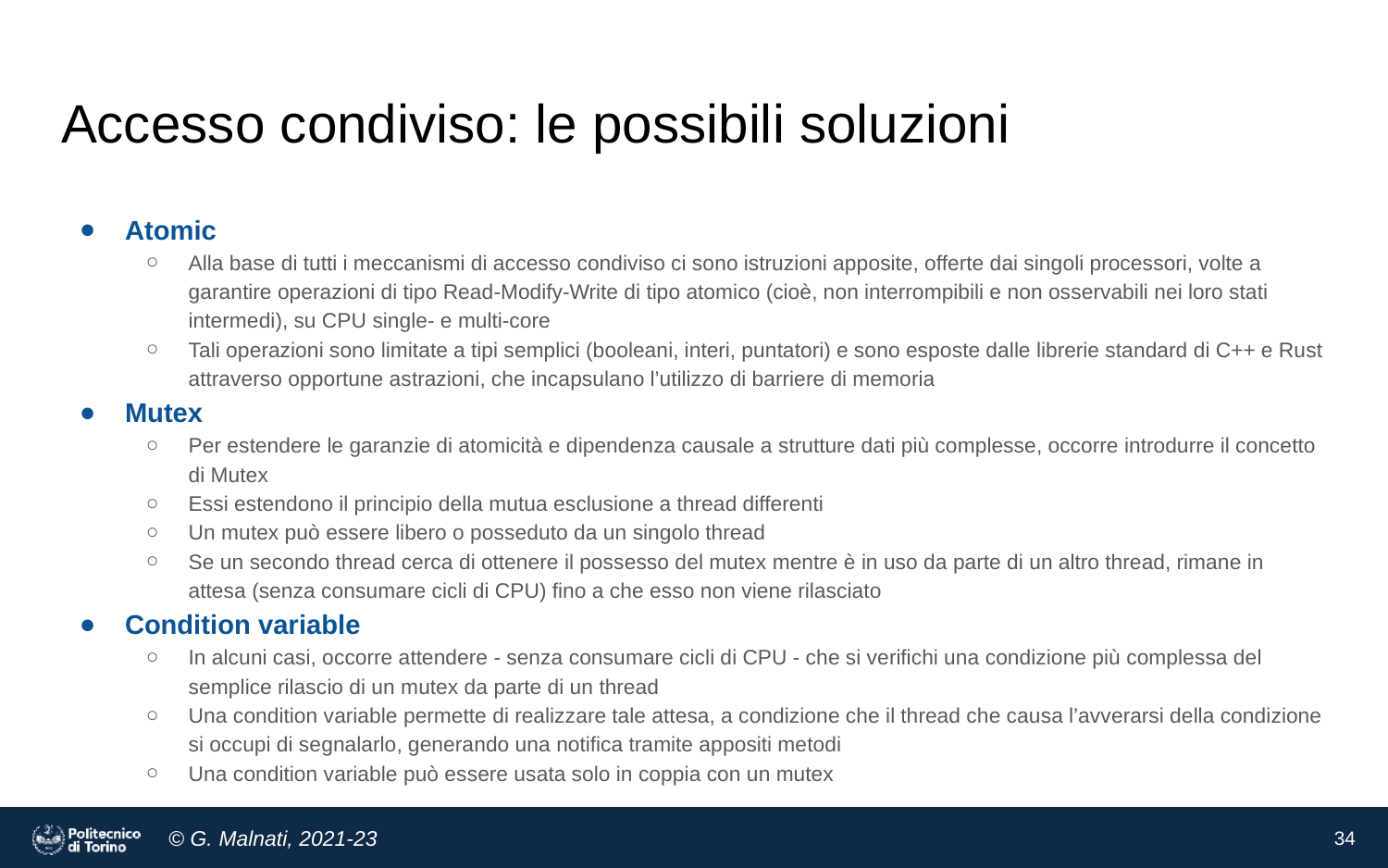

# Accesso condiviso: le possibili soluzioni
Atomic
Alla base di tutti i meccanismi di accesso condiviso ci sono istruzioni apposite, offerte dai singoli processori, volte a garantire operazioni di tipo Read-Modify-Write di tipo atomico (cioè, non interrompibili e non osservabili nei loro stati intermedi), su CPU single- e multi-core
Tali operazioni sono limitate a tipi semplici (booleani, interi, puntatori) e sono esposte dalle librerie standard di C++ e Rust attraverso opportune astrazioni, che incapsulano l’utilizzo di barriere di memoria
Mutex
Per estendere le garanzie di atomicità e dipendenza causale a strutture dati più complesse, occorre introdurre il concetto di Mutex
Essi estendono il principio della mutua esclusione a thread differenti
Un mutex può essere libero o posseduto da un singolo thread
Se un secondo thread cerca di ottenere il possesso del mutex mentre è in uso da parte di un altro thread, rimane in attesa (senza consumare cicli di CPU) fino a che esso non viene rilasciato
Condition variable
In alcuni casi, occorre attendere - senza consumare cicli di CPU - che si verifichi una condizione più complessa del semplice rilascio di un mutex da parte di un thread
Una condition variable permette di realizzare tale attesa, a condizione che il thread che causa l’avverarsi della condizione si occupi di segnalarlo, generando una notifica tramite appositi metodi
Una condition variable può essere usata solo in coppia con un mutex
34